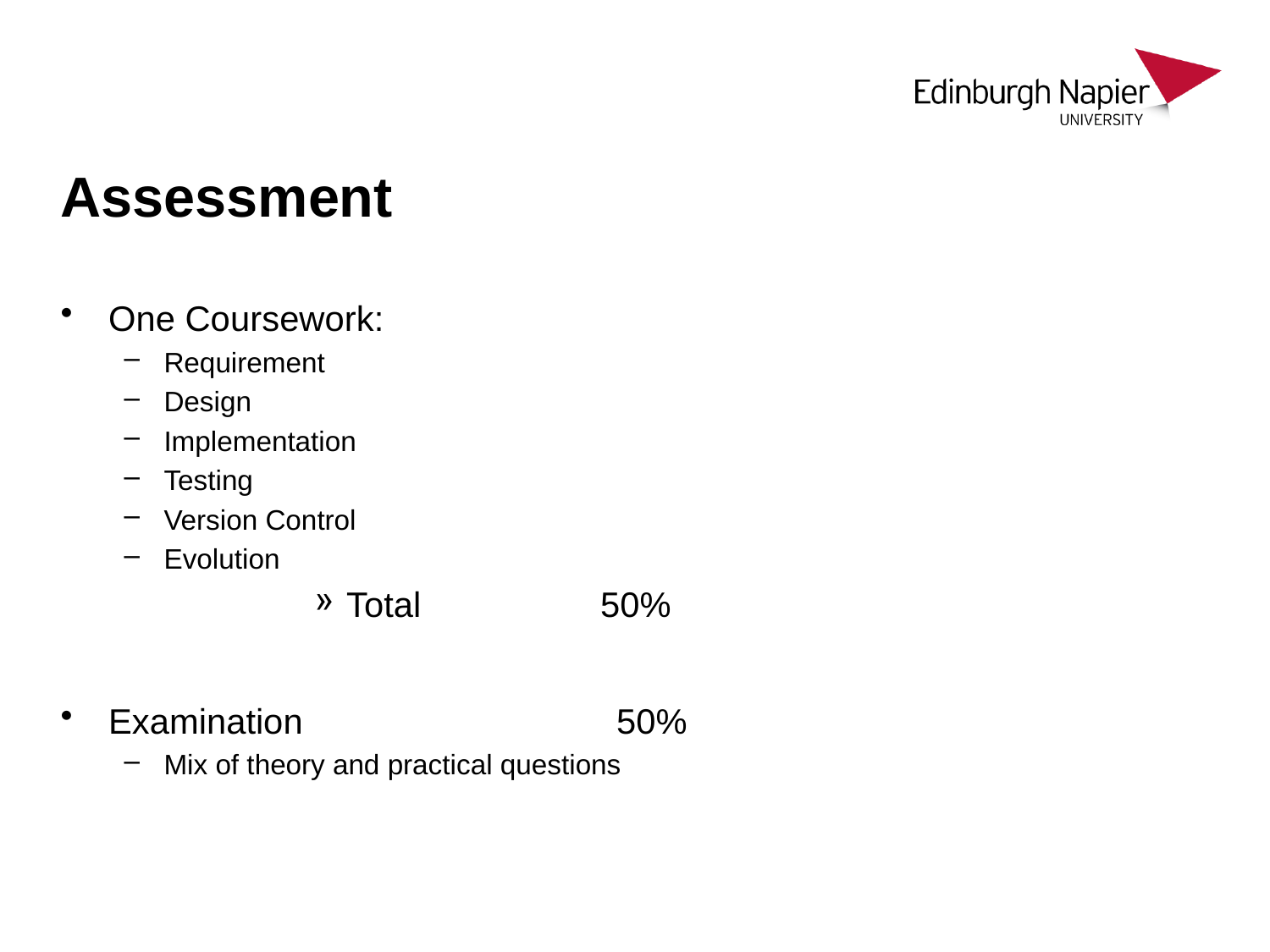

# Assessment
One Coursework:
Requirement
Design
Implementation
Testing
Version Control
Evolution
Total		50%

Examination			50%
Mix of theory and practical questions